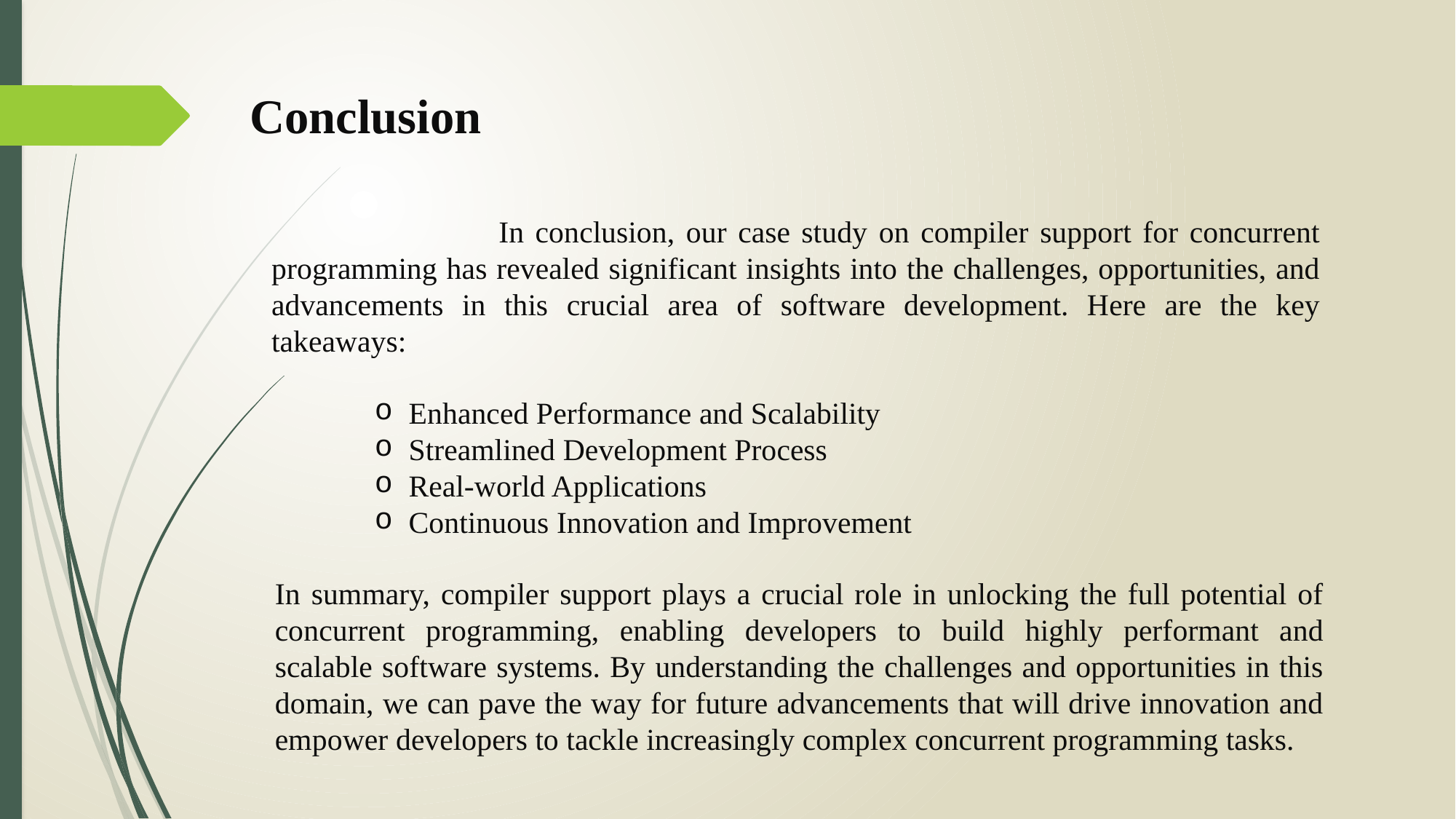

Conclusion
                    In conclusion, our case study on compiler support for concurrent programming has revealed significant insights into the challenges, opportunities, and advancements in this crucial area of software development. Here are the key takeaways:
Enhanced Performance and Scalability
Streamlined Development Process
Real-world Applications
Continuous Innovation and Improvement
In summary, compiler support plays a crucial role in unlocking the full potential of concurrent programming, enabling developers to build highly performant and scalable software systems. By understanding the challenges and opportunities in this domain, we can pave the way for future advancements that will drive innovation and empower developers to tackle increasingly complex concurrent programming tasks.